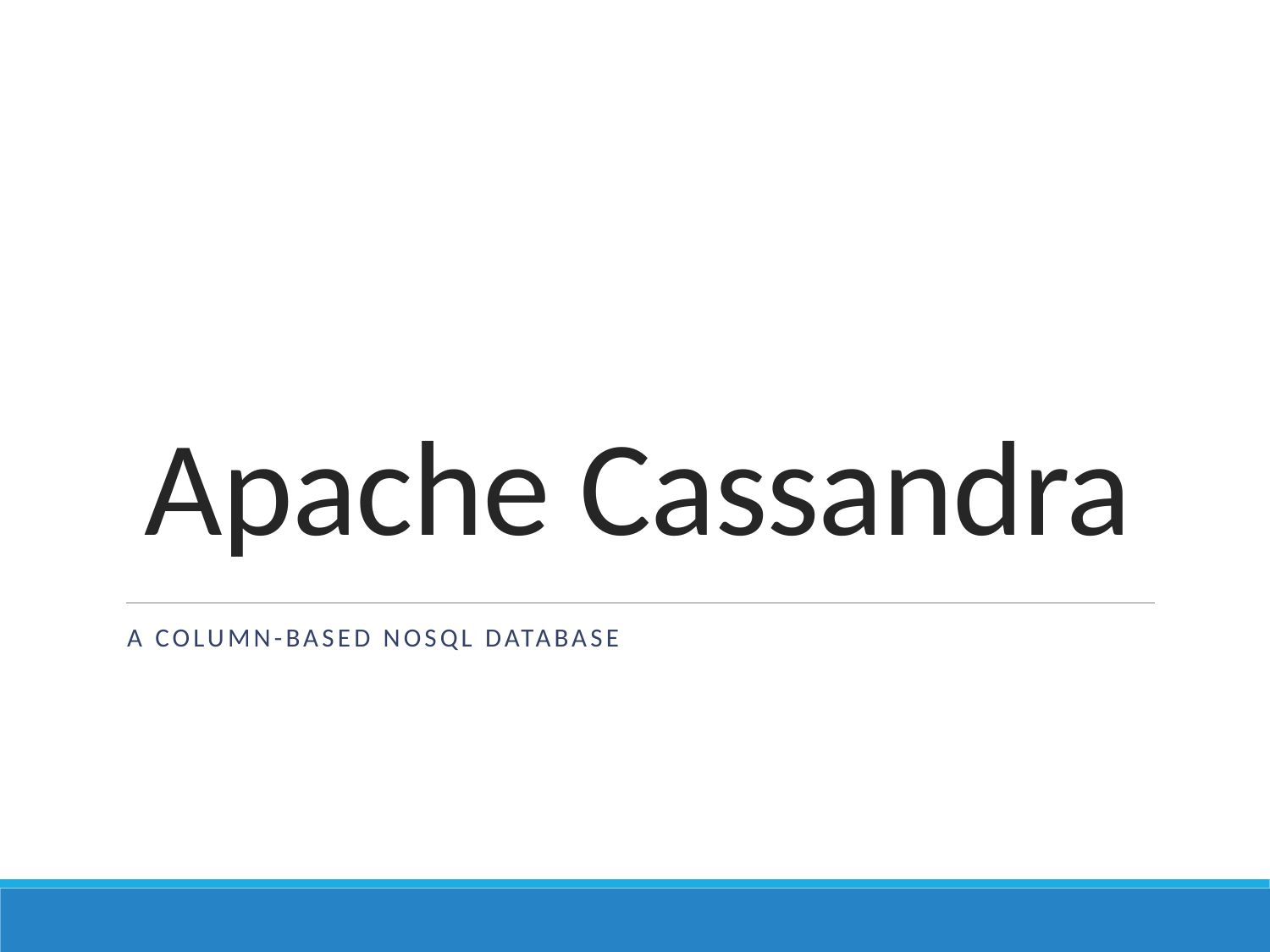

# Apache Cassandra
A COLUMN-BASED NOSQL database